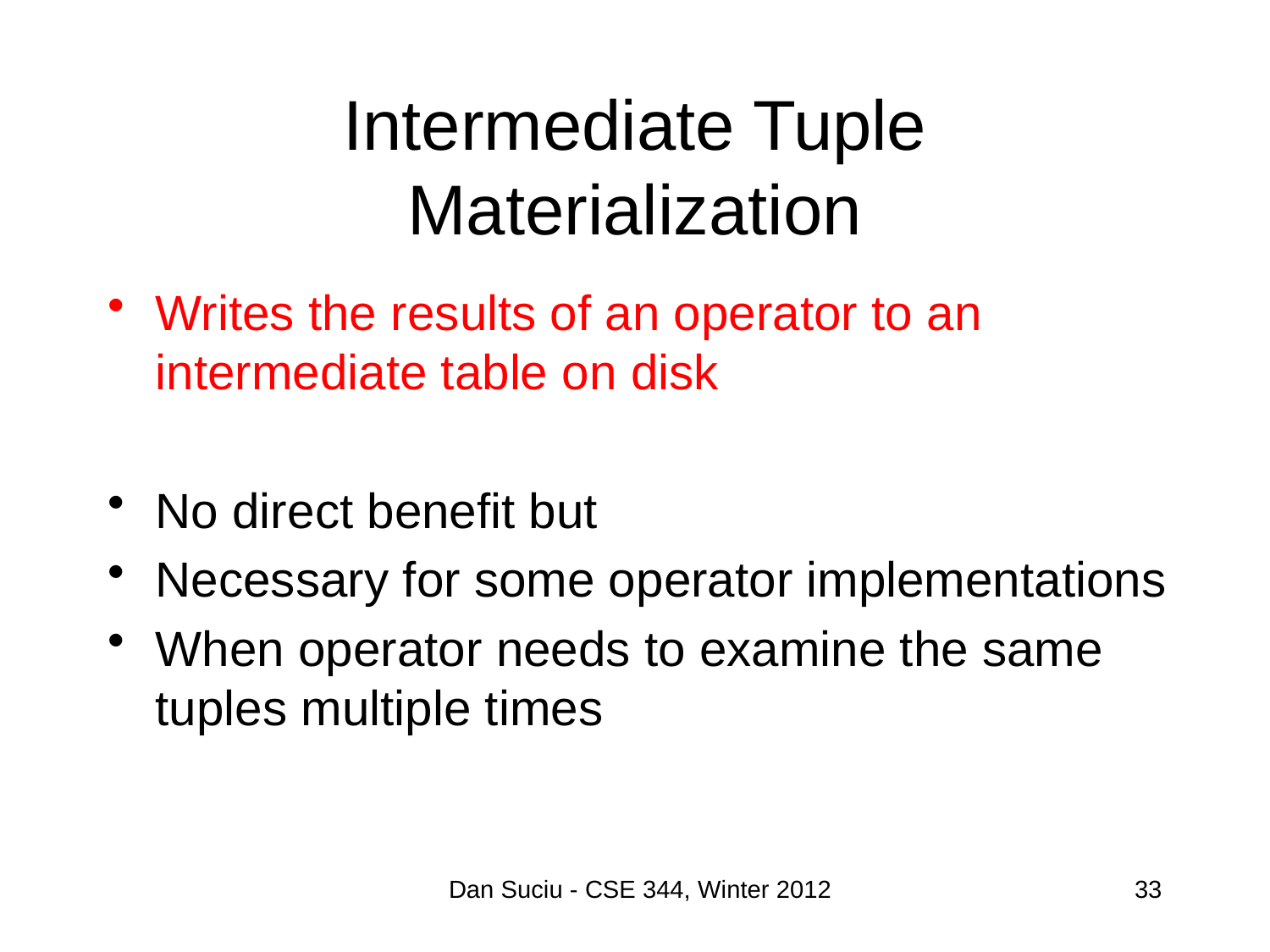

# Intermediate Tuple Materialization
Writes the results of an operator to an intermediate table on disk

No direct benefit but
Necessary for some operator implementations
When operator needs to examine the same tuples multiple times
Dan Suciu - CSE 344, Winter 2012
33